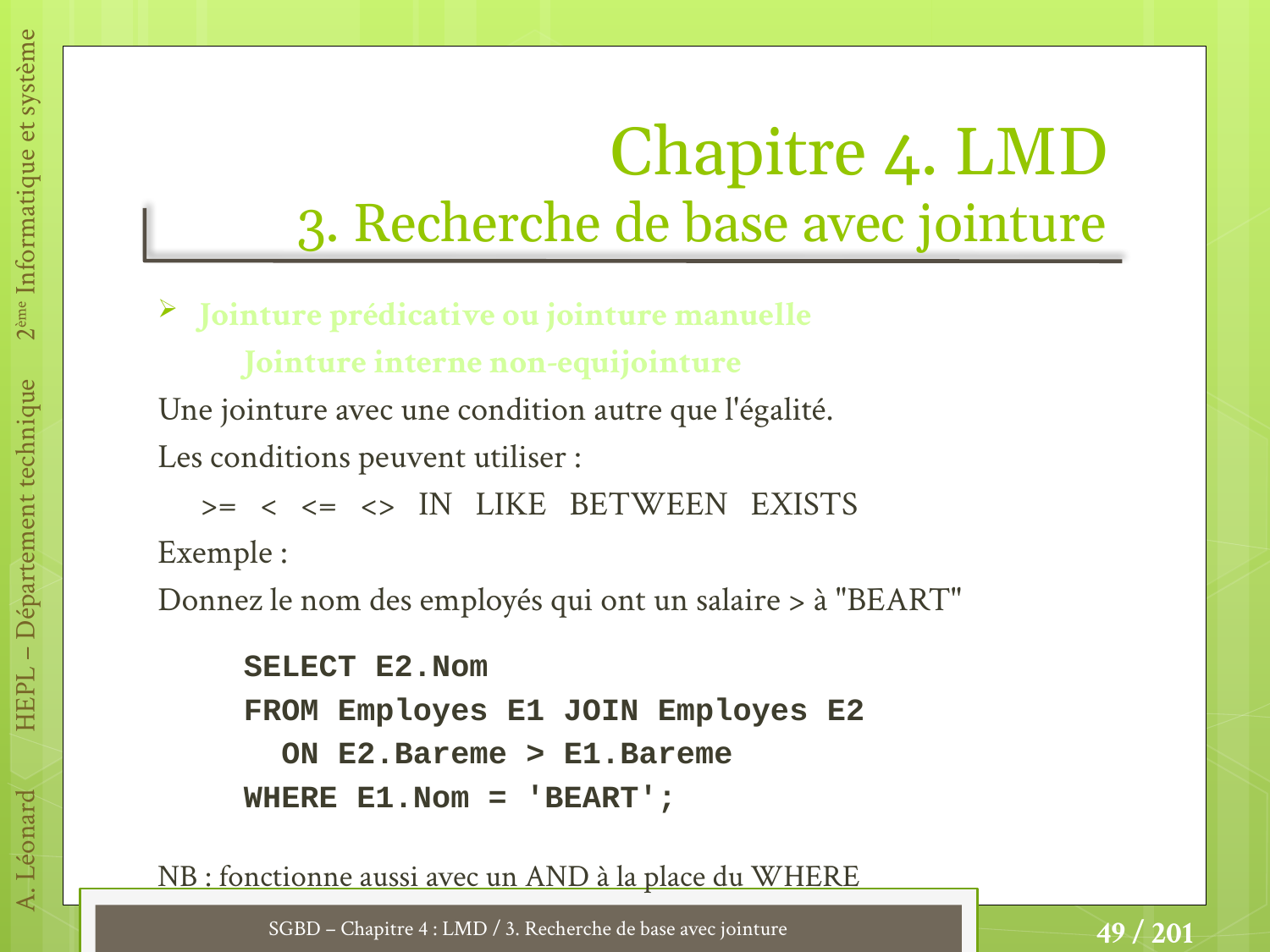

# Chapitre 4. LMD 3. Recherche de base avec jointure
Jointure prédicative ou jointure manuelle
Jointure interne non-equijointure
Une jointure avec une condition autre que l'égalité.
Les conditions peuvent utiliser :
>=   <   <=   <>   IN   LIKE   BETWEEN   EXISTS
Exemple :
Donnez le nom des employés qui ont un salaire > à "BEART"

SELECT E2.Nom
FROM Employes E1 JOIN Employes E2
  ON E2.Bareme > E1.Bareme
WHERE E1.Nom = 'BEART';

NB : fonctionne aussi avec un AND à la place du WHERE
SGBD – Chapitre 4 : LMD / 3. Recherche de base avec jointure